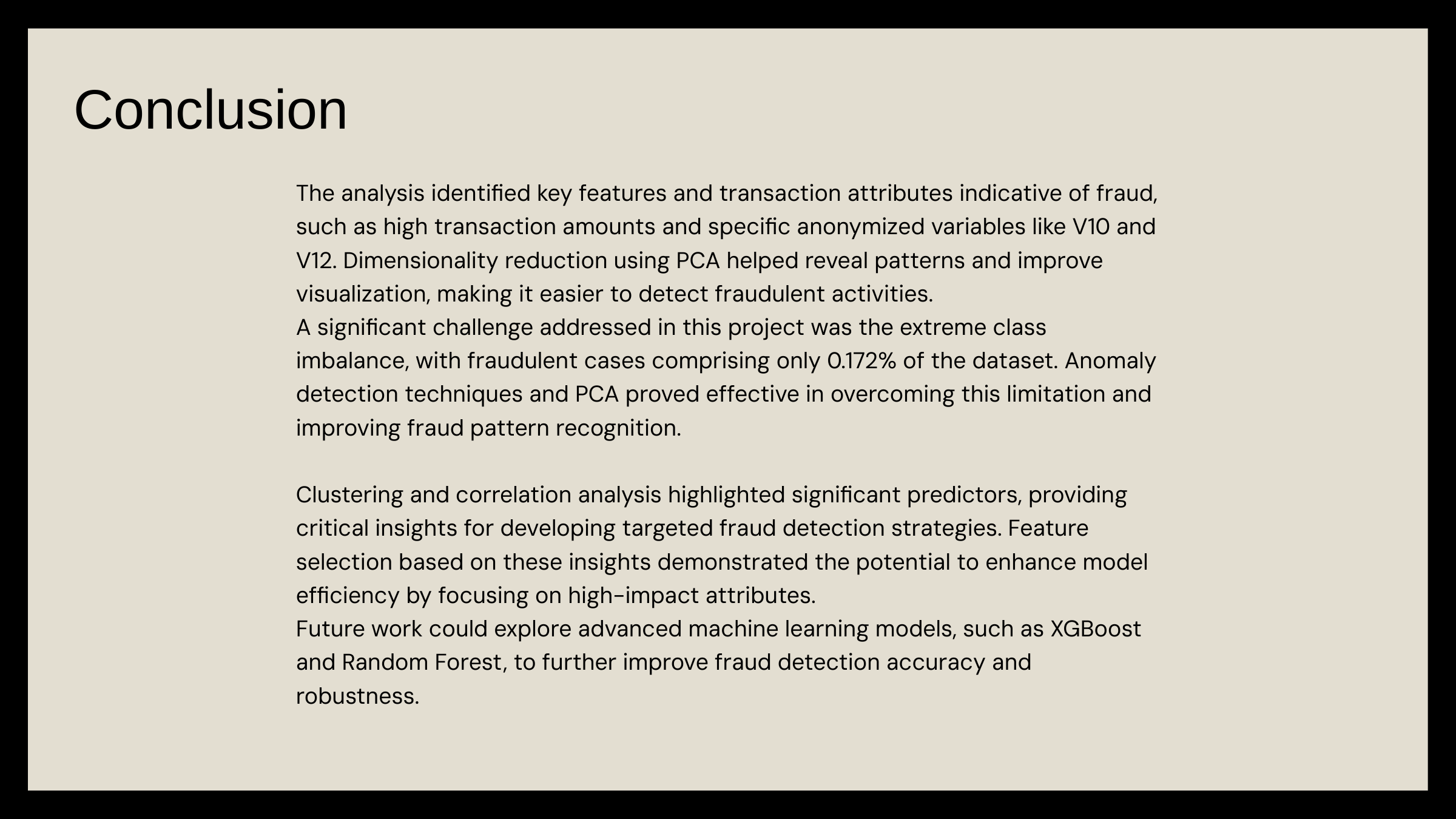

Conclusion
The analysis identified key features and transaction attributes indicative of fraud, such as high transaction amounts and specific anonymized variables like V10 and V12. Dimensionality reduction using PCA helped reveal patterns and improve visualization, making it easier to detect fraudulent activities.
A significant challenge addressed in this project was the extreme class imbalance, with fraudulent cases comprising only 0.172% of the dataset. Anomaly detection techniques and PCA proved effective in overcoming this limitation and improving fraud pattern recognition.

Clustering and correlation analysis highlighted significant predictors, providing critical insights for developing targeted fraud detection strategies. Feature selection based on these insights demonstrated the potential to enhance model efficiency by focusing on high-impact attributes.
Future work could explore advanced machine learning models, such as XGBoost and Random Forest, to further improve fraud detection accuracy and robustness.